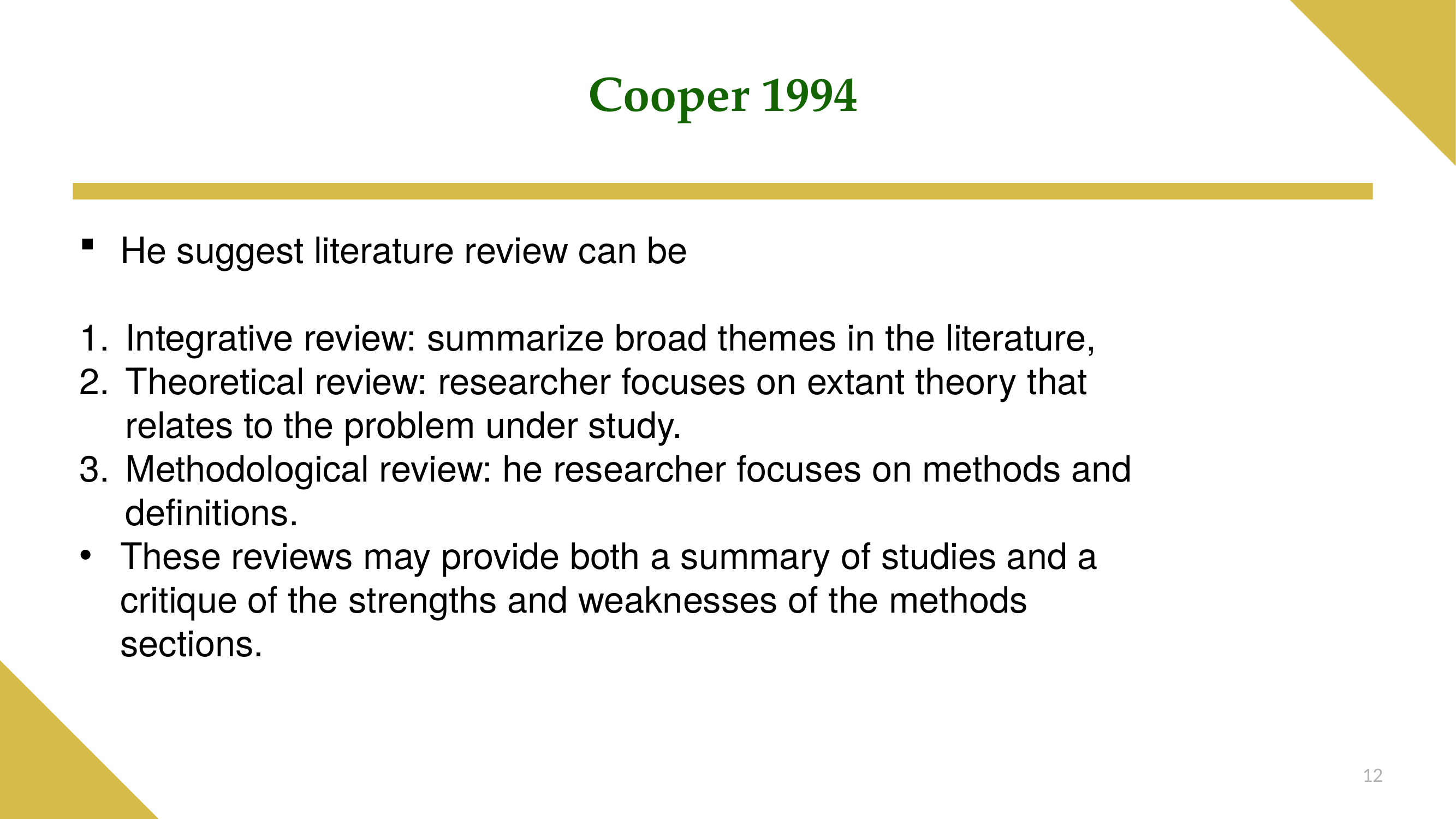

# Cooper 1994

He suggest literature review can be

Integrative review: summarize broad themes in the literature,
Theoretical review: researcher focuses on extant theory that relates to the problem under study.
Methodological review: he researcher focuses on methods and definitions.
These reviews may provide both a summary of studies and a critique of the strengths and weaknesses of the methods sections.

12